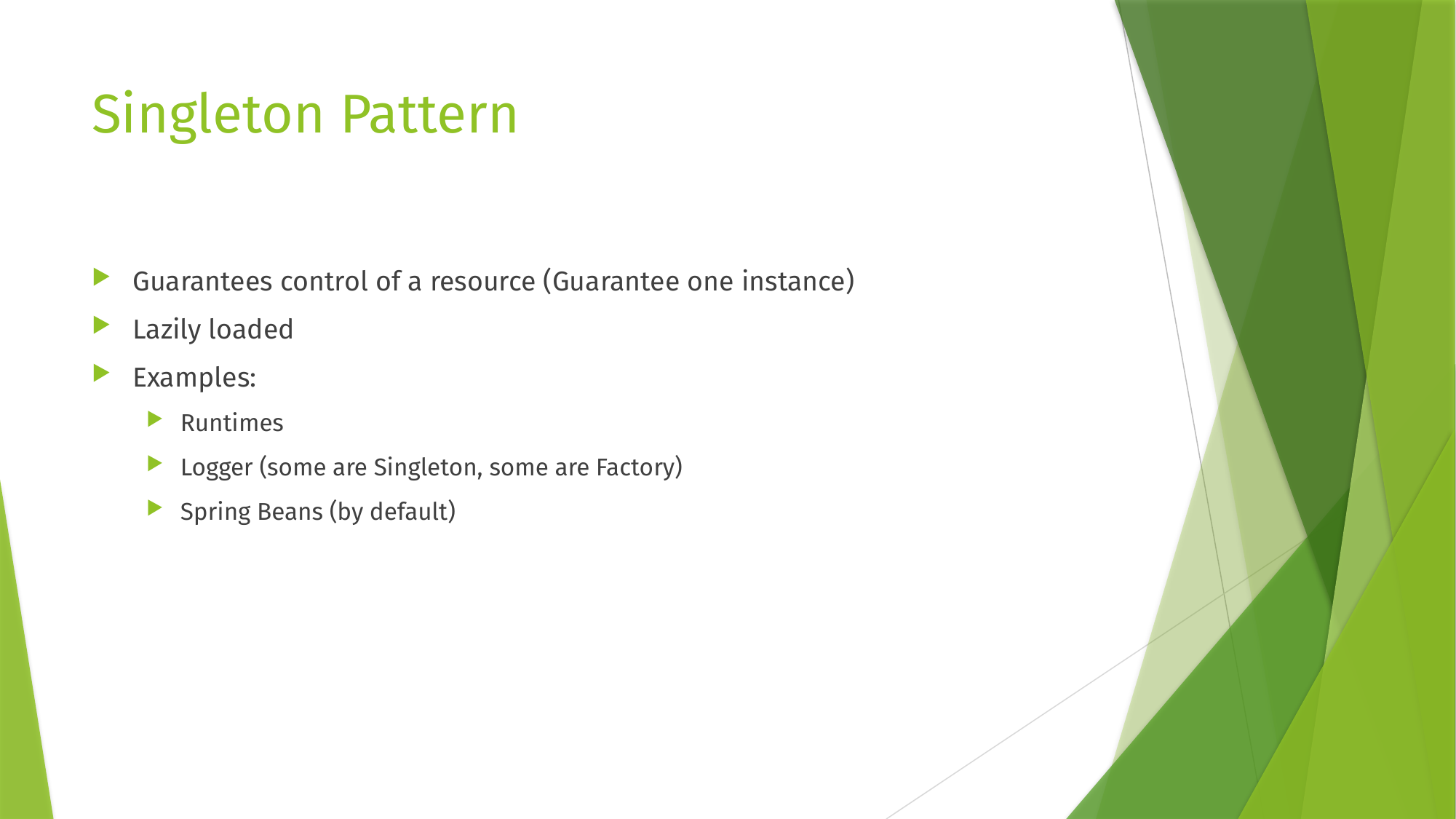

# Singleton Pattern
Guarantees control of a resource (Guarantee one instance)
Lazily loaded
Examples:
Runtimes
Logger (some are Singleton, some are Factory)
Spring Beans (by default)